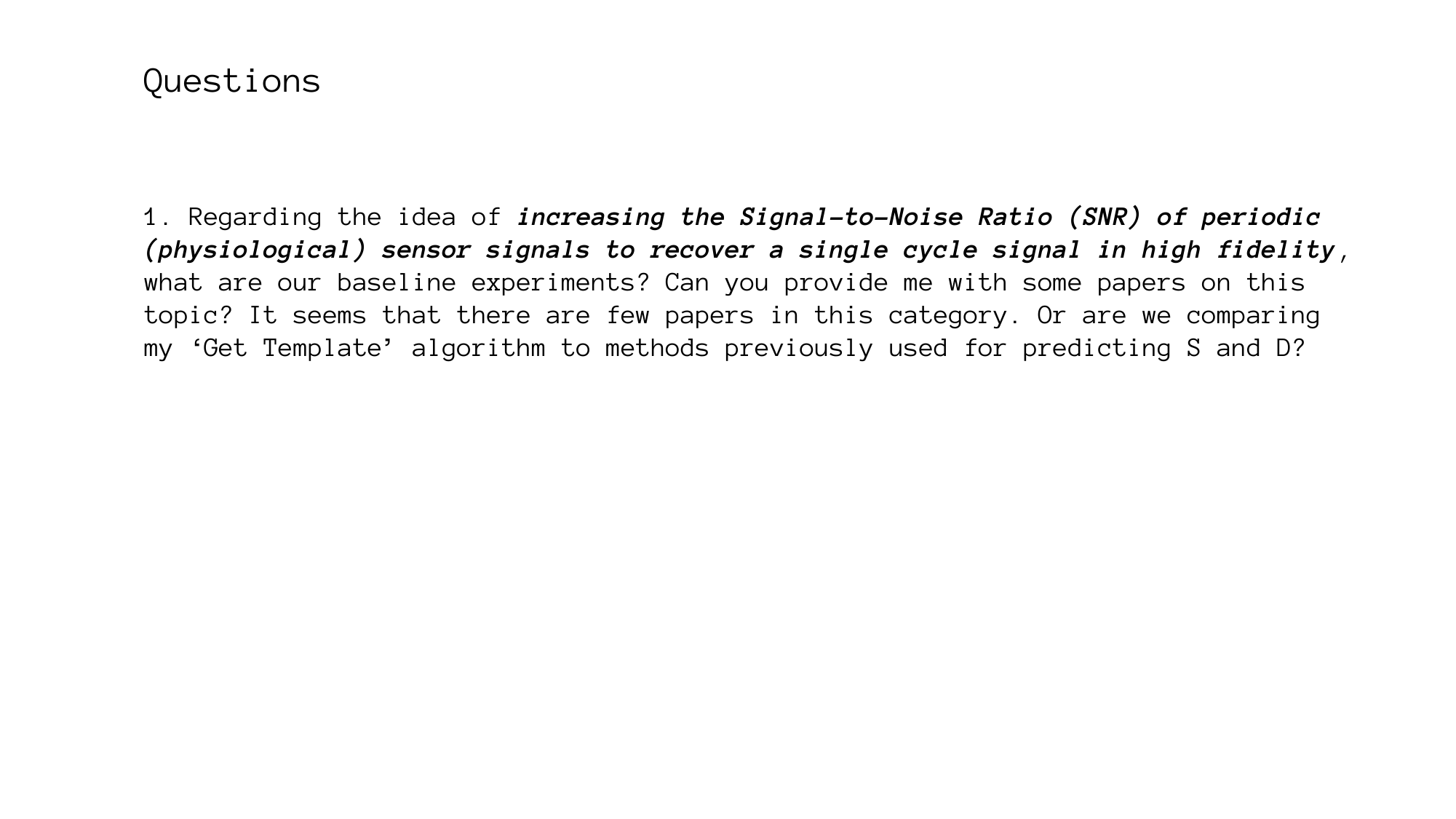

Questions
1. Regarding the idea of increasing the Signal-to-Noise Ratio (SNR) of periodic (physiological) sensor signals to recover a single cycle signal in high fidelity, what are our baseline experiments? Can you provide me with some papers on this topic? It seems that there are few papers in this category. Or are we comparing my ‘Get Template’ algorithm to methods previously used for predicting S and D?